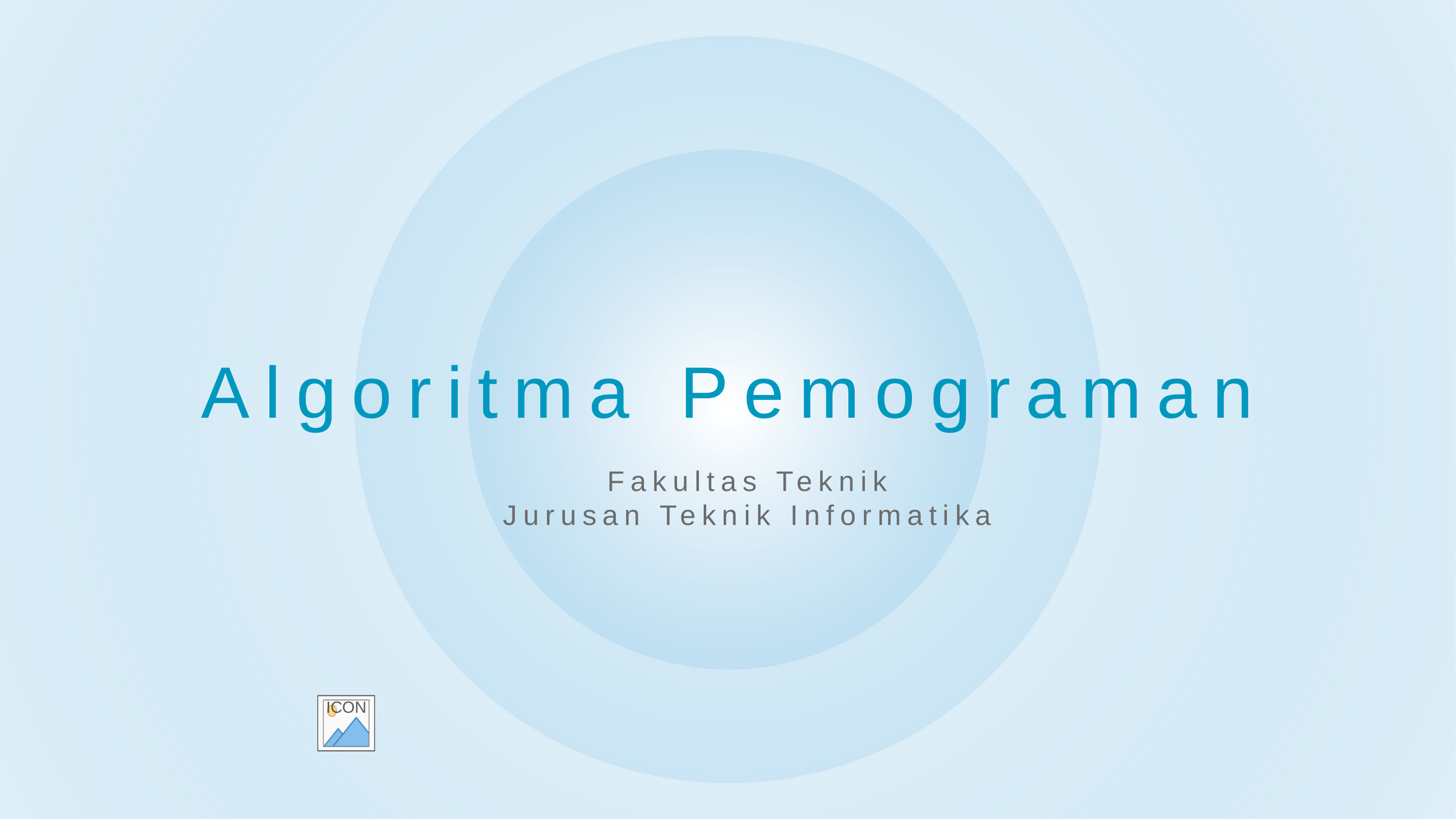

# Algoritma Pemograman
Fakultas Teknik
Jurusan Teknik Informatika